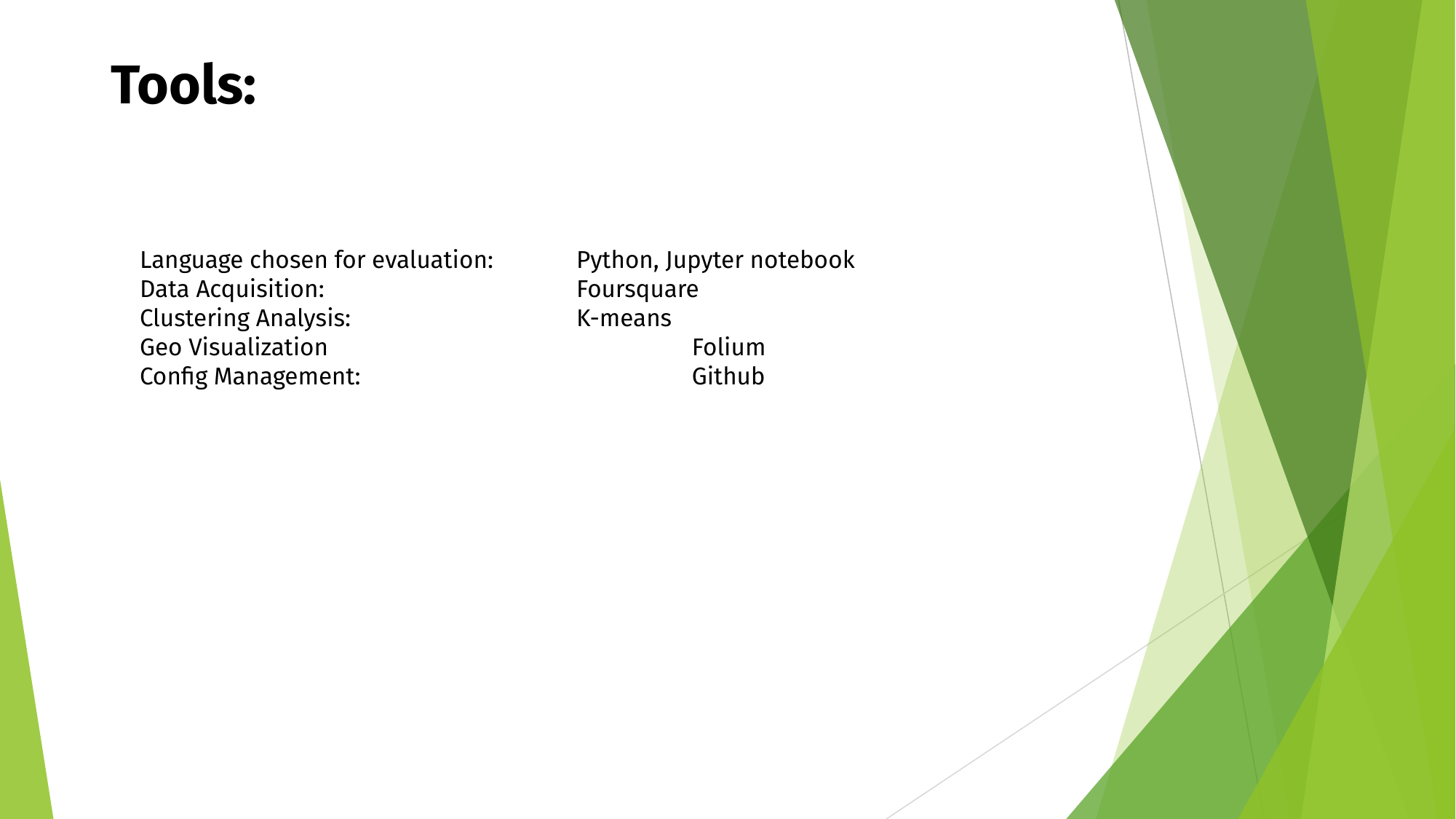

# Tools:

Language chosen for evaluation:  	Python, Jupyter notebook
Data Acquisition:                         	Foursquare
Clustering Analysis:                      	K-means
Geo Visualization				 Folium
Config Management:			 Github